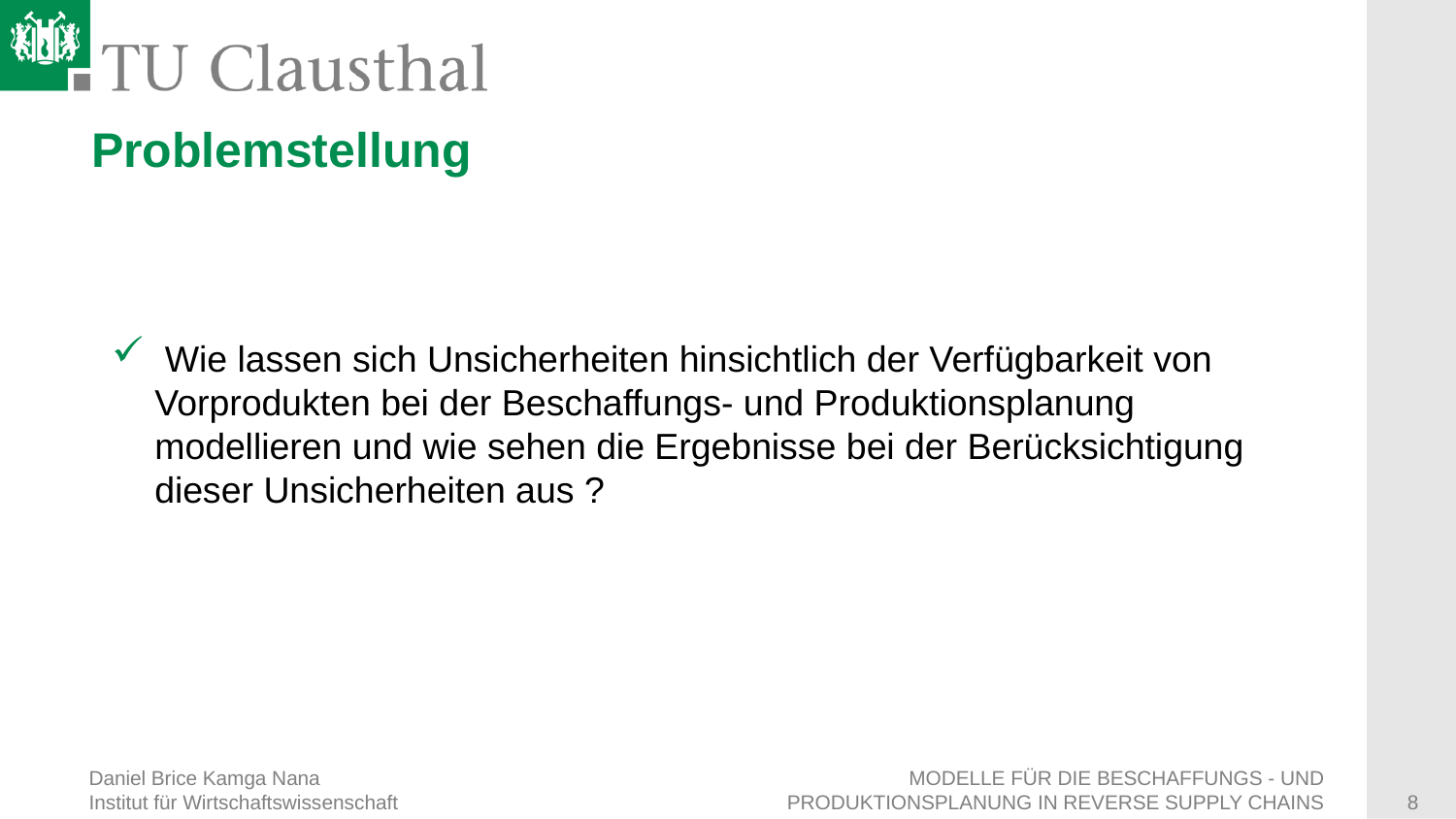

# Problemstellung
 Wie lassen sich Unsicherheiten hinsichtlich der Verfügbarkeit von Vorprodukten bei der Beschaffungs- und Produktionsplanung modellieren und wie sehen die Ergebnisse bei der Berücksichtigung dieser Unsicherheiten aus ?